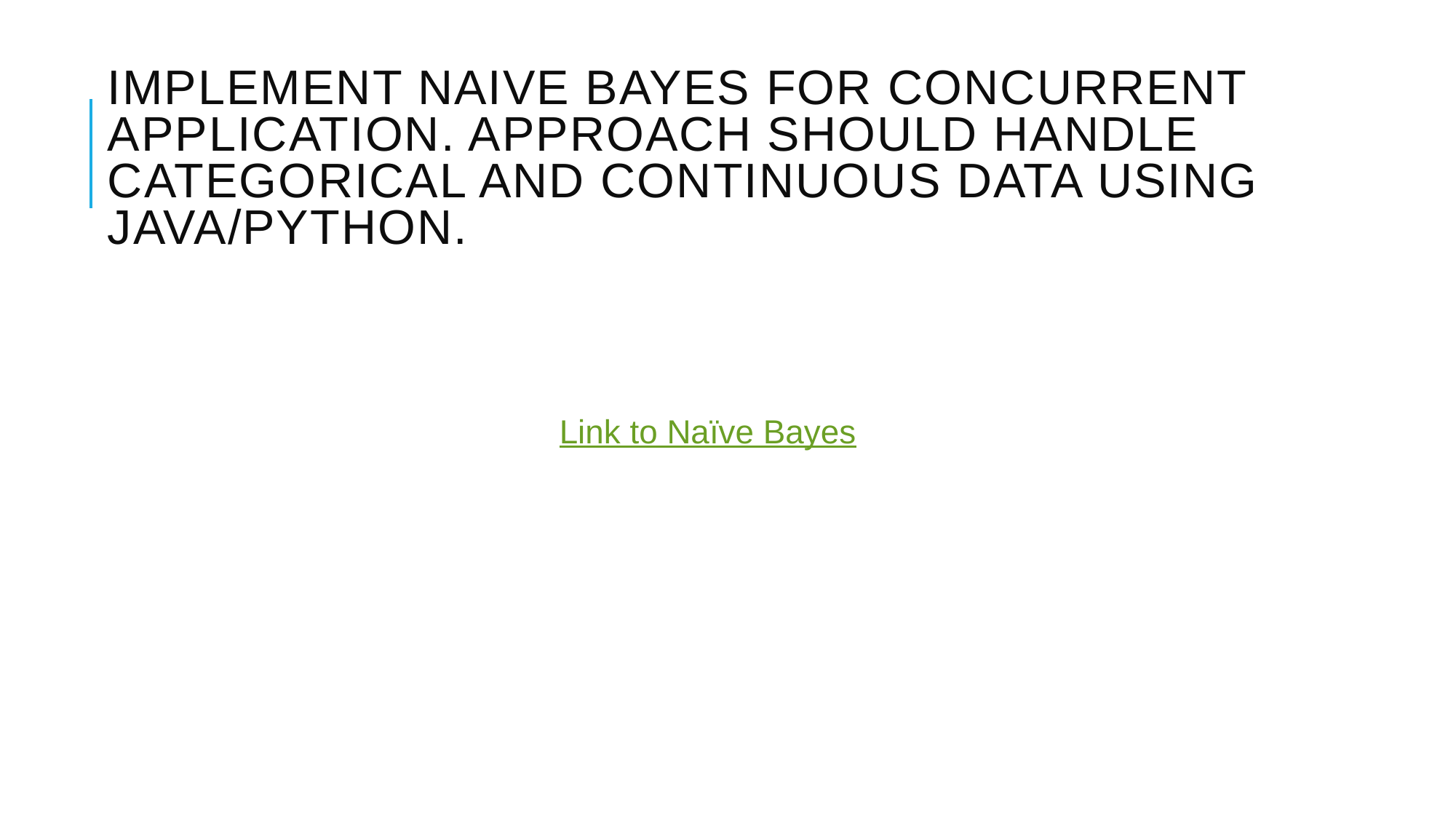

# Implement Naive Bayes for concurrent application. Approach should handle categorical and continuous data using Java/Python.
Link to Naïve Bayes